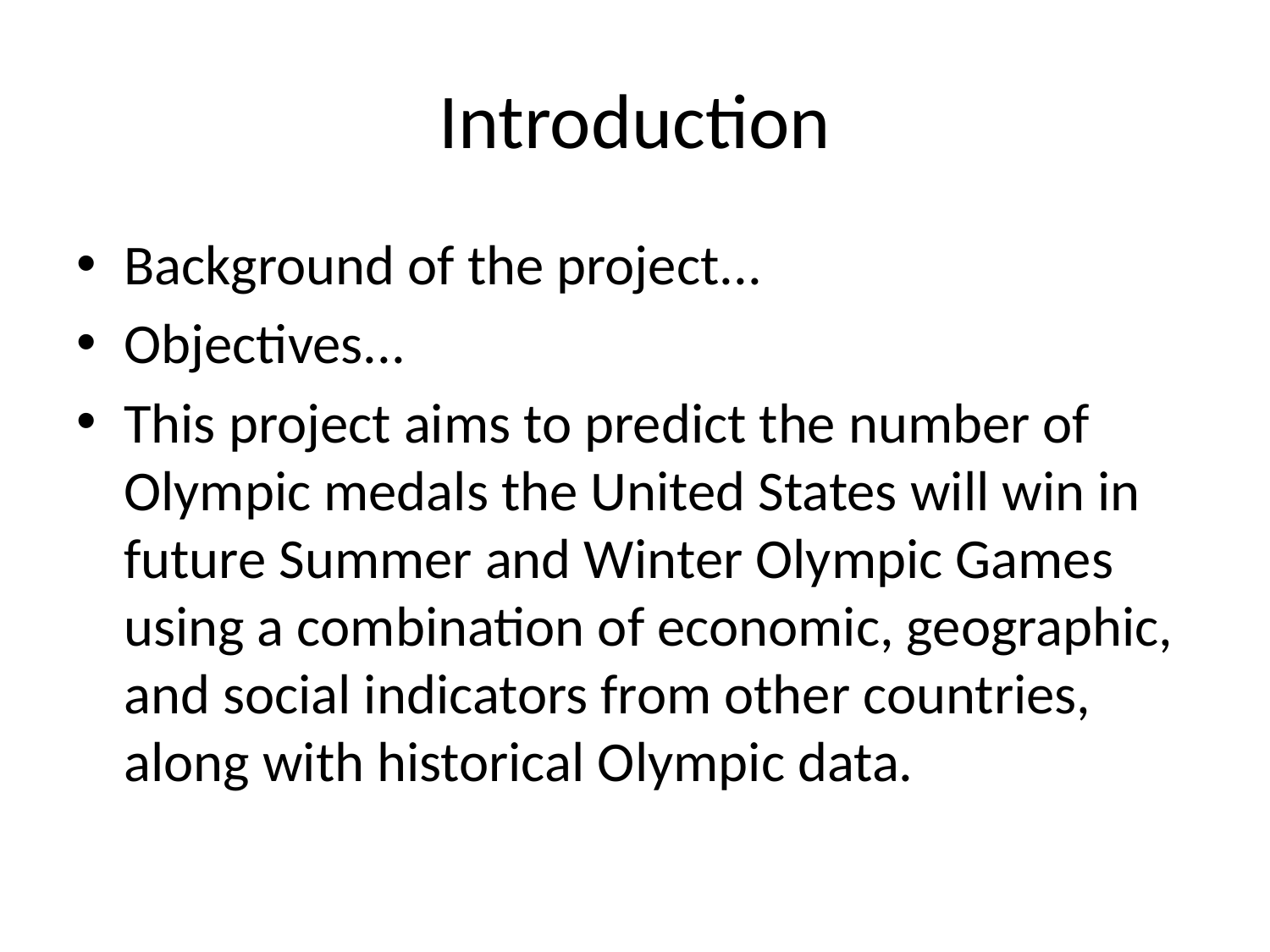

# Introduction
Background of the project...
Objectives...
This project aims to predict the number of Olympic medals the United States will win in future Summer and Winter Olympic Games using a combination of economic, geographic, and social indicators from other countries, along with historical Olympic data.